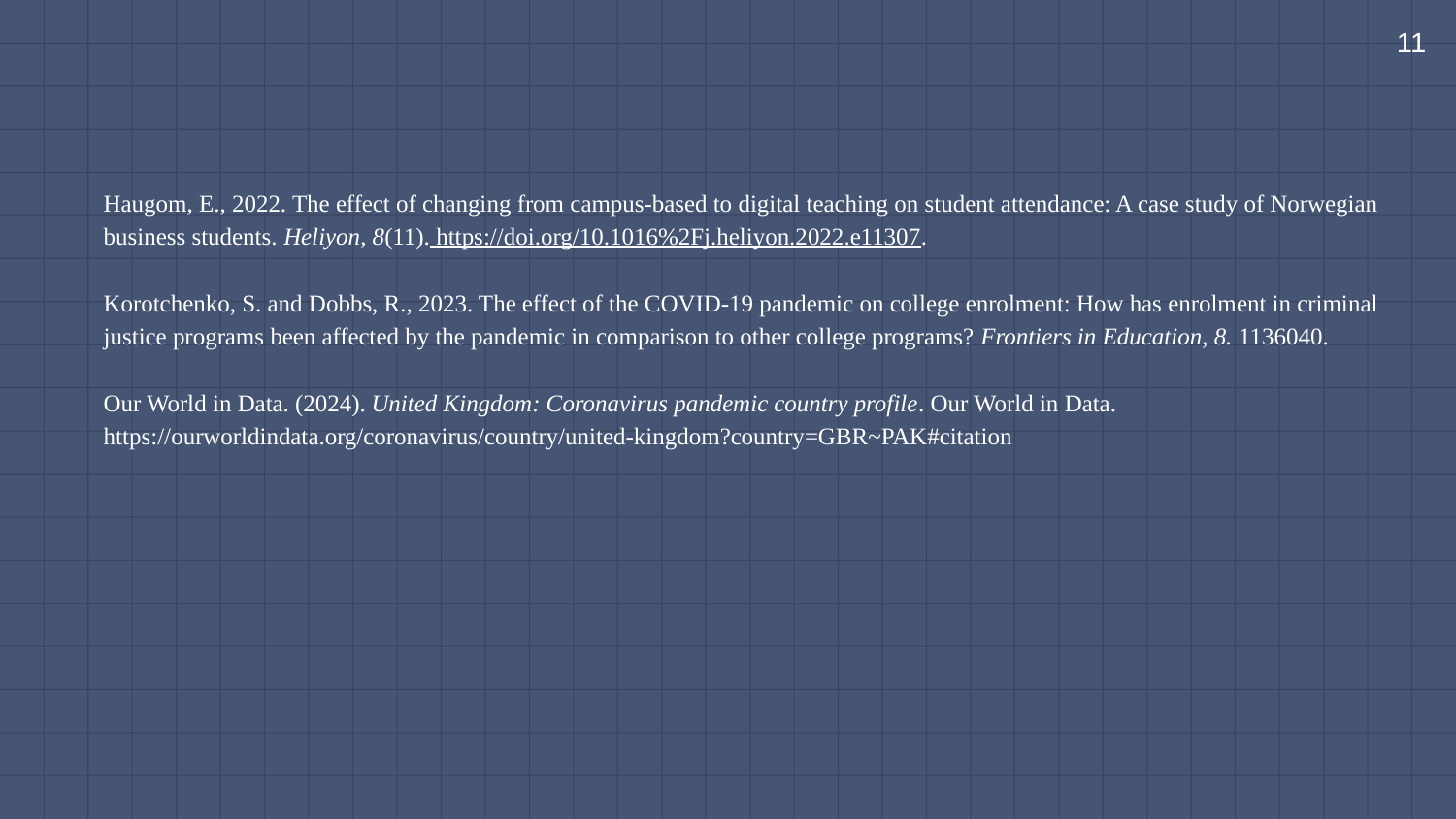

11
Haugom, E., 2022. The effect of changing from campus-based to digital teaching on student attendance: A case study of Norwegian business students. Heliyon, 8(11). https://doi.org/10.1016%2Fj.heliyon.2022.e11307.

Korotchenko, S. and Dobbs, R., 2023. The effect of the COVID-19 pandemic on college enrolment: How has enrolment in criminal justice programs been affected by the pandemic in comparison to other college programs? Frontiers in Education, 8. 1136040.

Our World in Data. (2024). United Kingdom: Coronavirus pandemic country profile. Our World in Data. https://ourworldindata.org/coronavirus/country/united-kingdom?country=GBR~PAK#citation